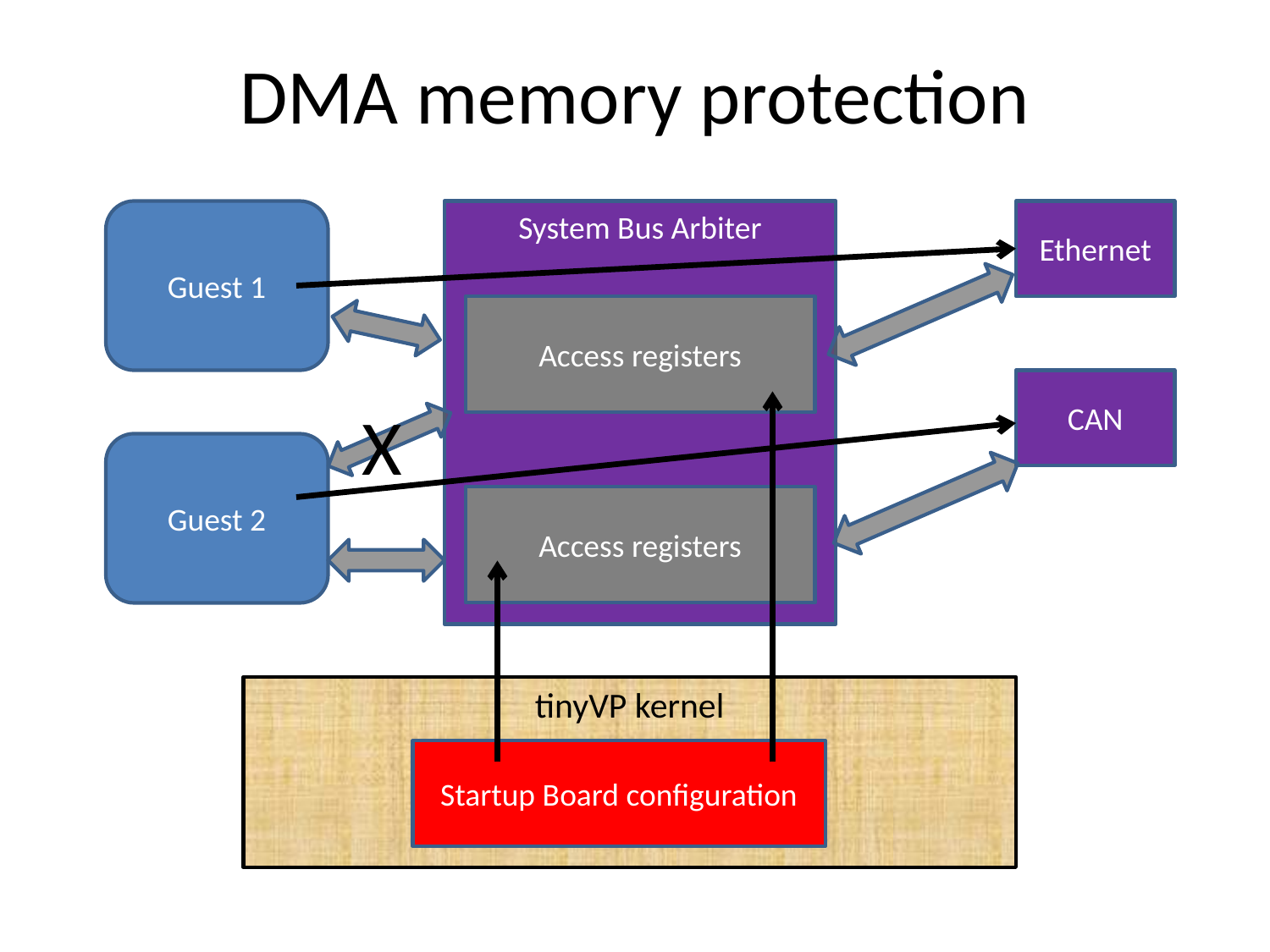

# DMA memory protection
Guest 1
System Bus Arbiter
Ethernet

Access registers

CAN
X

Guest 2

Access registers

tinyVP kernel
Startup Board configuration